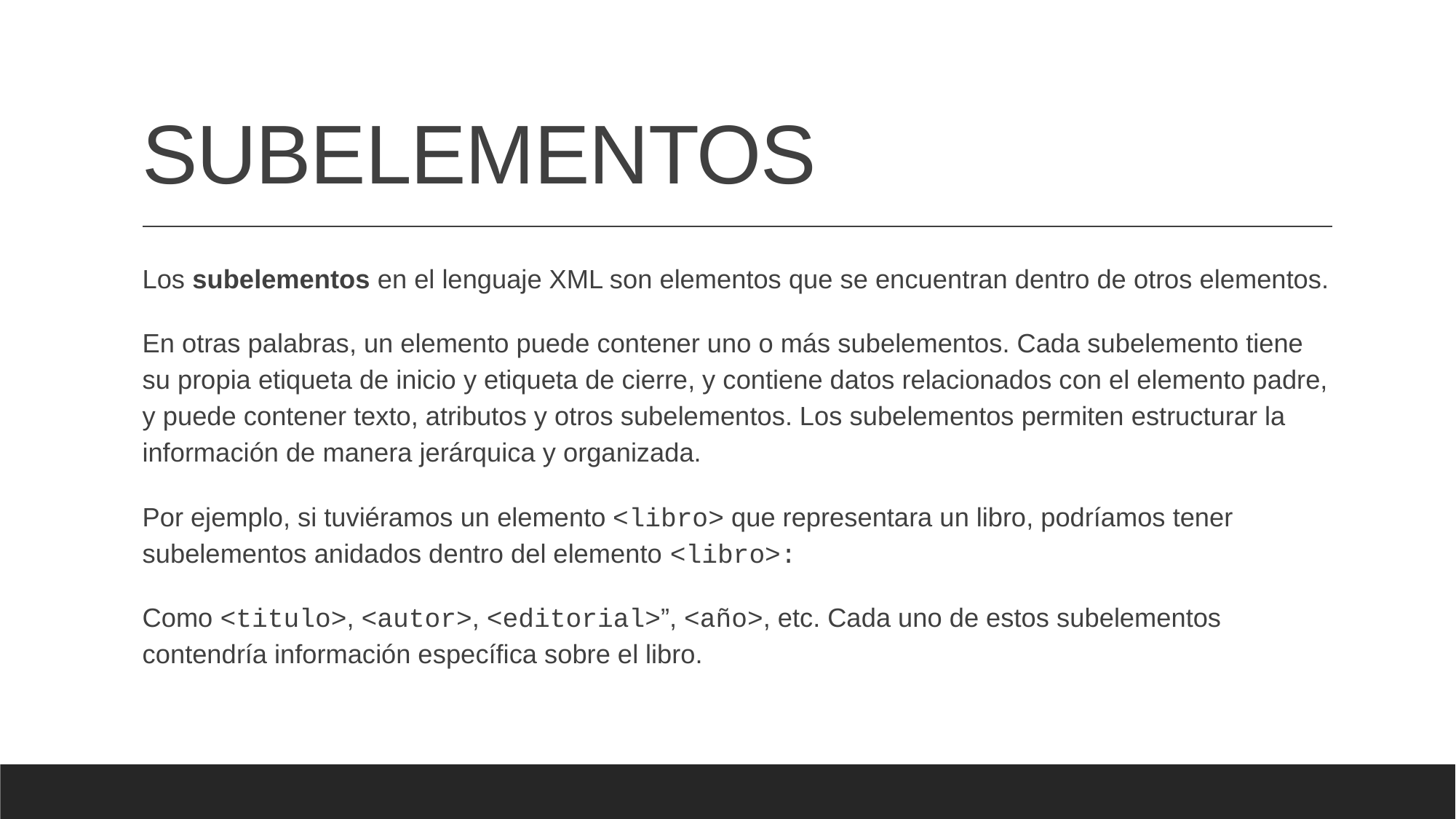

# SUBELEMENTOS
Los subelementos en el lenguaje XML son elementos que se encuentran dentro de otros elementos.
En otras palabras, un elemento puede contener uno o más subelementos. Cada subelemento tiene su propia etiqueta de inicio y etiqueta de cierre, y contiene datos relacionados con el elemento padre, y puede contener texto, atributos y otros subelementos. Los subelementos permiten estructurar la información de manera jerárquica y organizada.
Por ejemplo, si tuviéramos un elemento <libro> que representara un libro, podríamos tener subelementos anidados dentro del elemento <libro>:
Como <titulo>, <autor>, <editorial>”, <año>, etc. Cada uno de estos subelementos contendría información específica sobre el libro.